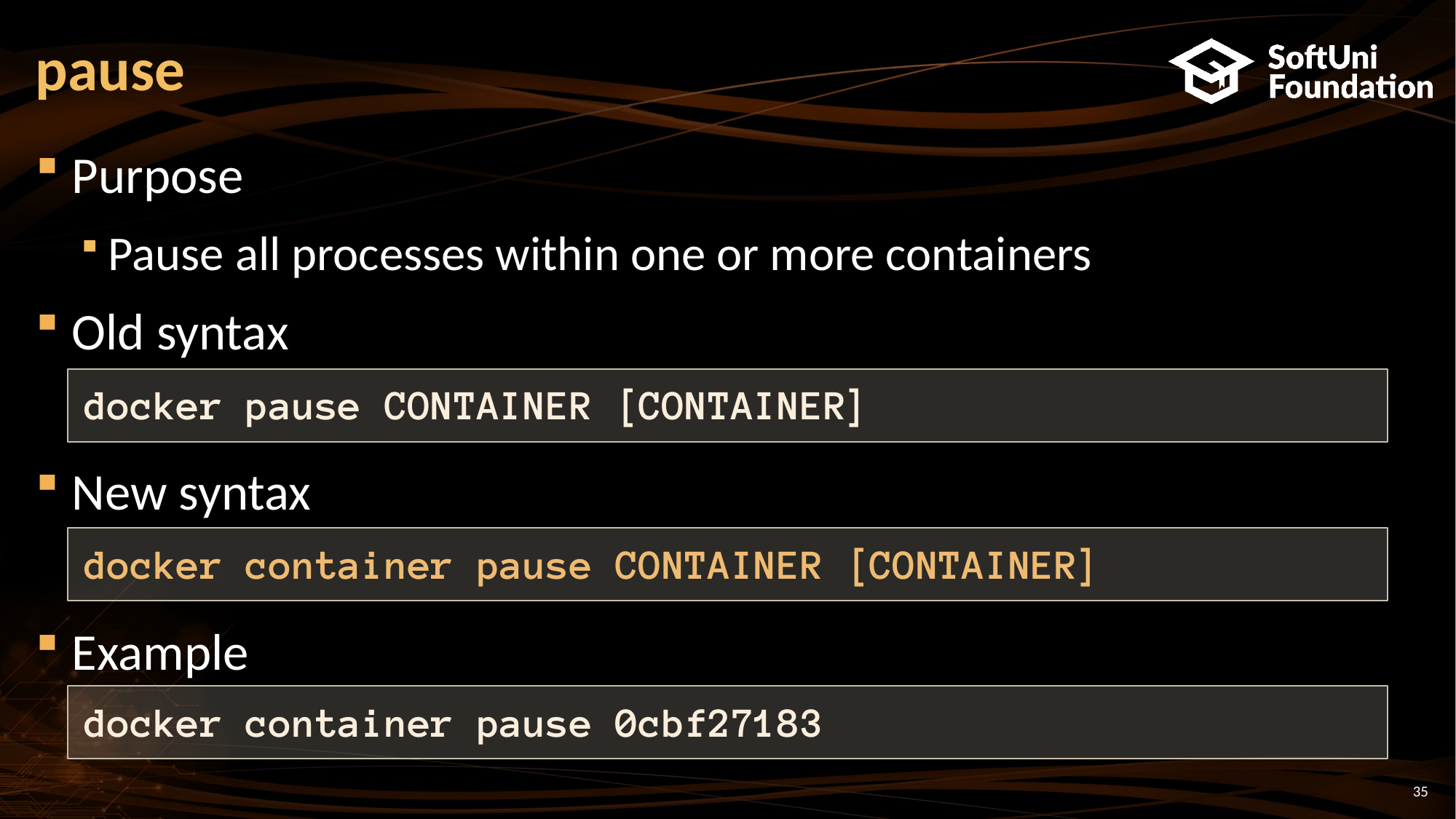

# pause
Purpose
Pause all processes within one or more containers
Old syntax

New syntax

Example
docker pause CONTAINER [CONTAINER]
docker container pause CONTAINER [CONTAINER]
docker container pause 0cbf27183
35